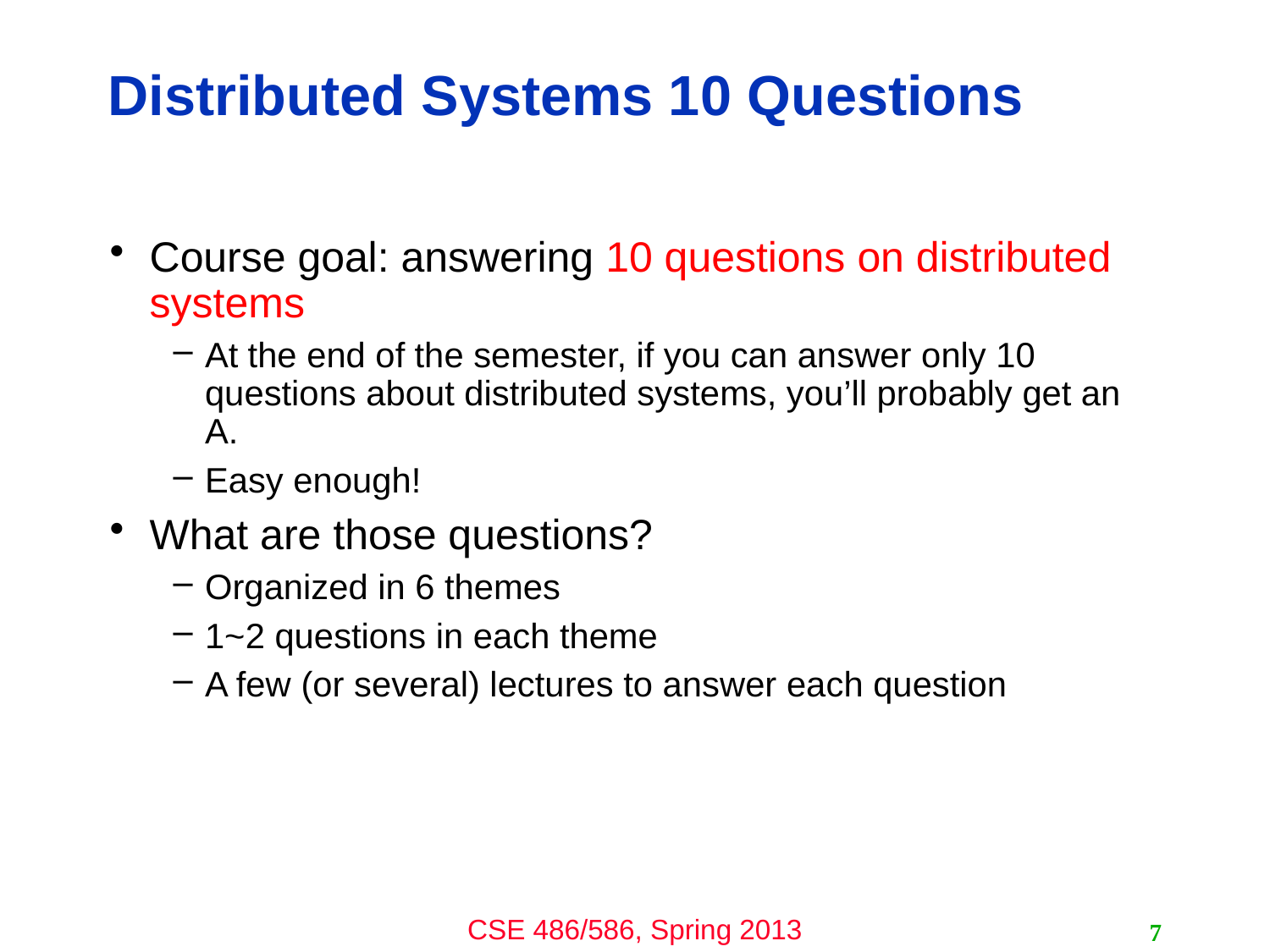

# Distributed Systems 10 Questions

Course goal: answering 10 questions on distributed systems
At the end of the semester, if you can answer only 10 questions about distributed systems, you’ll probably get an A.
Easy enough!
What are those questions?
Organized in 6 themes
1~2 questions in each theme
A few (or several) lectures to answer each question
7